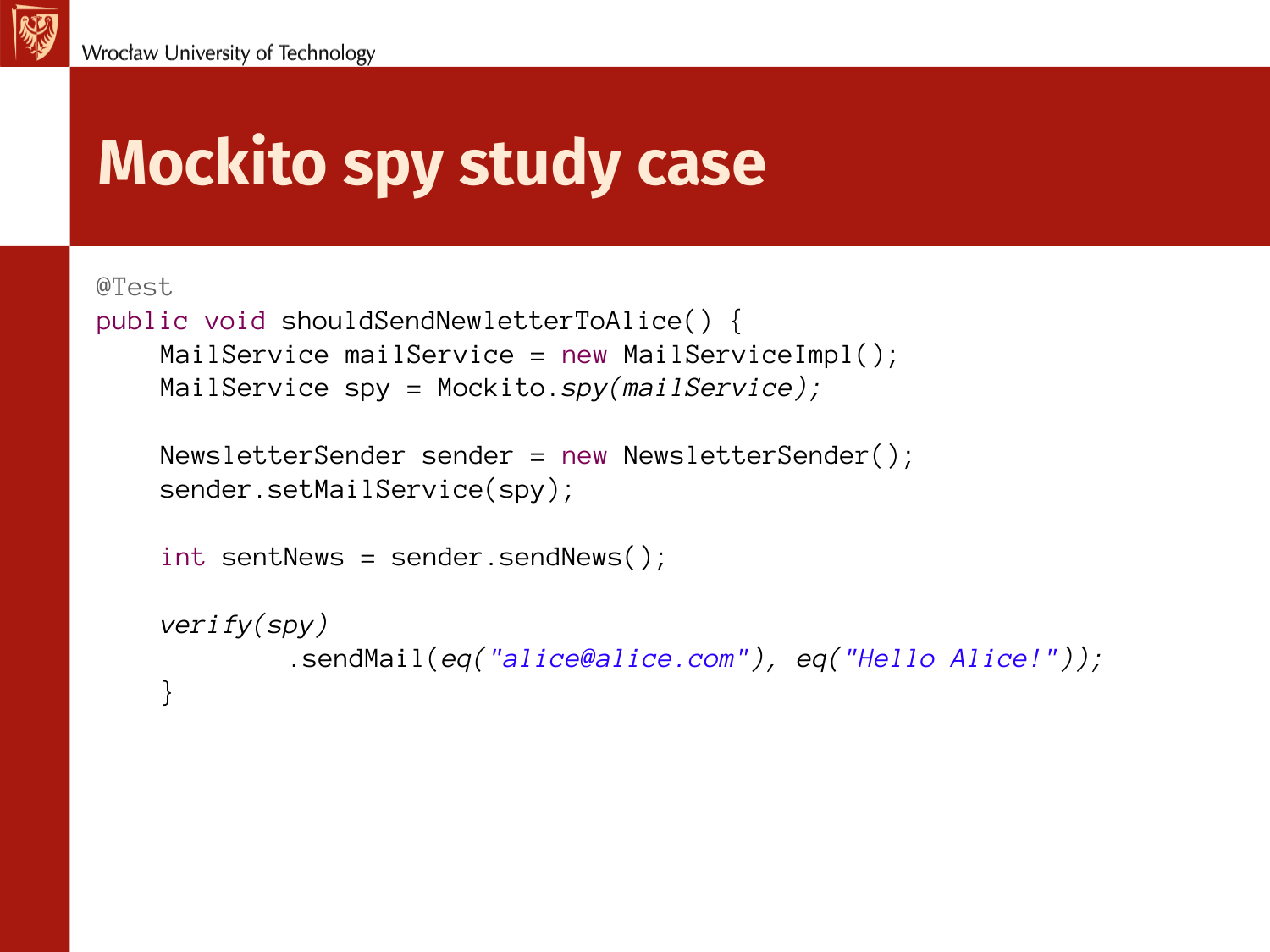

# Mockito spy study case
@Test
public void shouldSendNewletterToAlice() {
MailService mailService = new MailServiceImpl();
MailService spy = Mockito.spy(mailService);

NewsletterSender sender = new NewsletterSender();
sender.setMailService(spy);

int sentNews = sender.sendNews();

verify(spy)
	.sendMail(eq("alice@alice.com"), eq("Hello Alice!"));
}